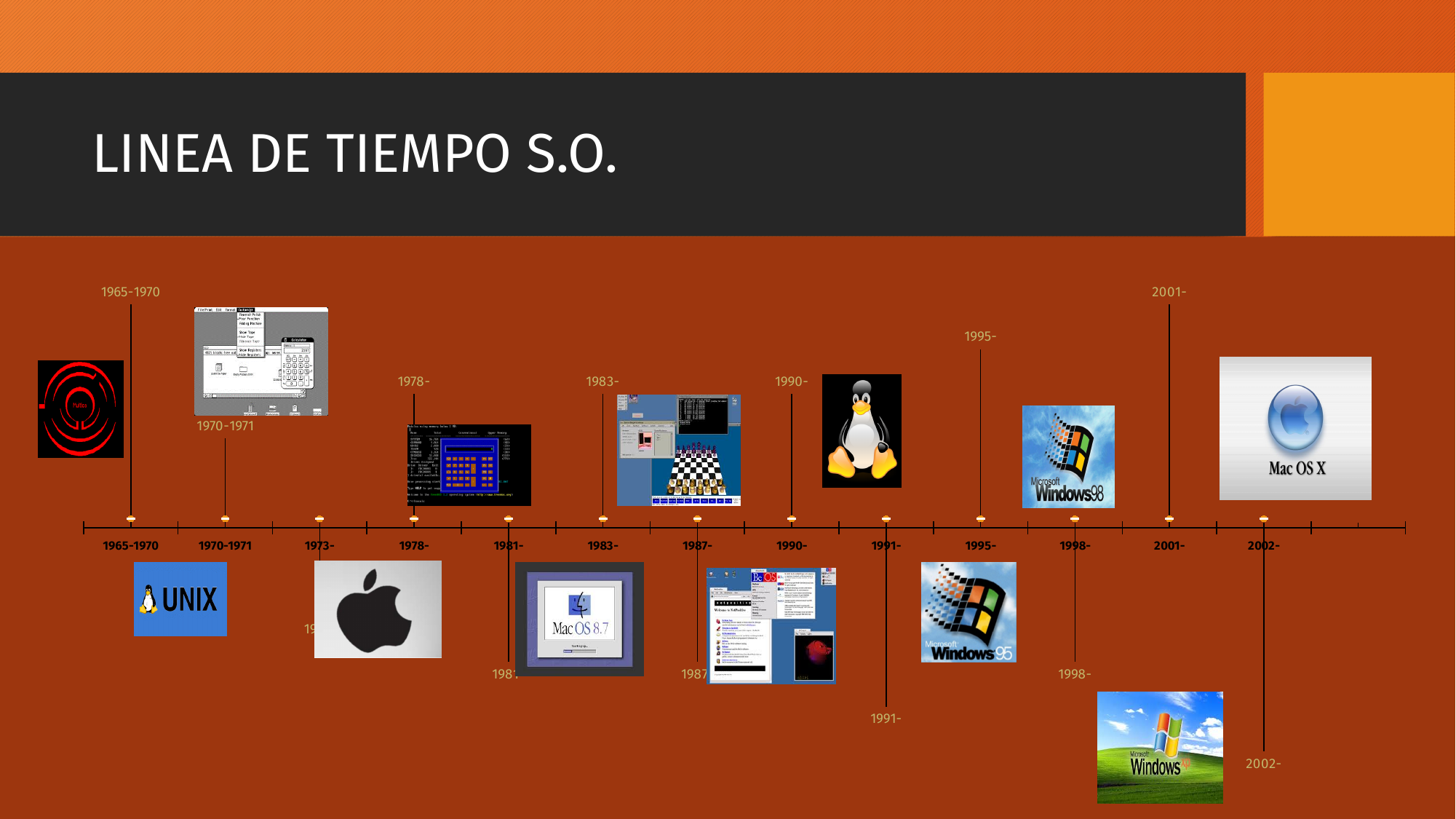

# LINEA DE TIEMPO S.O.

### Chart

| Category | CARGO | FECHA |
|---|---|---|
| MULTICS | 25.0 | 1.0 |
| UNIX | 10.0 | 1.0 |
| Alto OS | -10.0 | 1.0 |
| Apple DOS | 15.0 | 1.0 |
| MS DOS | -15.0 | 1.0 |
| Apple LISA | 15.0 | 1.0 |
| IRIX | -15.0 | 1.0 |
| BeOs | 15.0 | 1.0 |
| LINUX | -20.0 | 1.0 |
| WINDOWS 95 | 20.0 | 1.0 |
| WINDOWS 98 | -15.0 | 1.0 |
| WINDOWS XP | 25.0 | 1.0 |
| MAC OS | -25.0 | 1.0 |